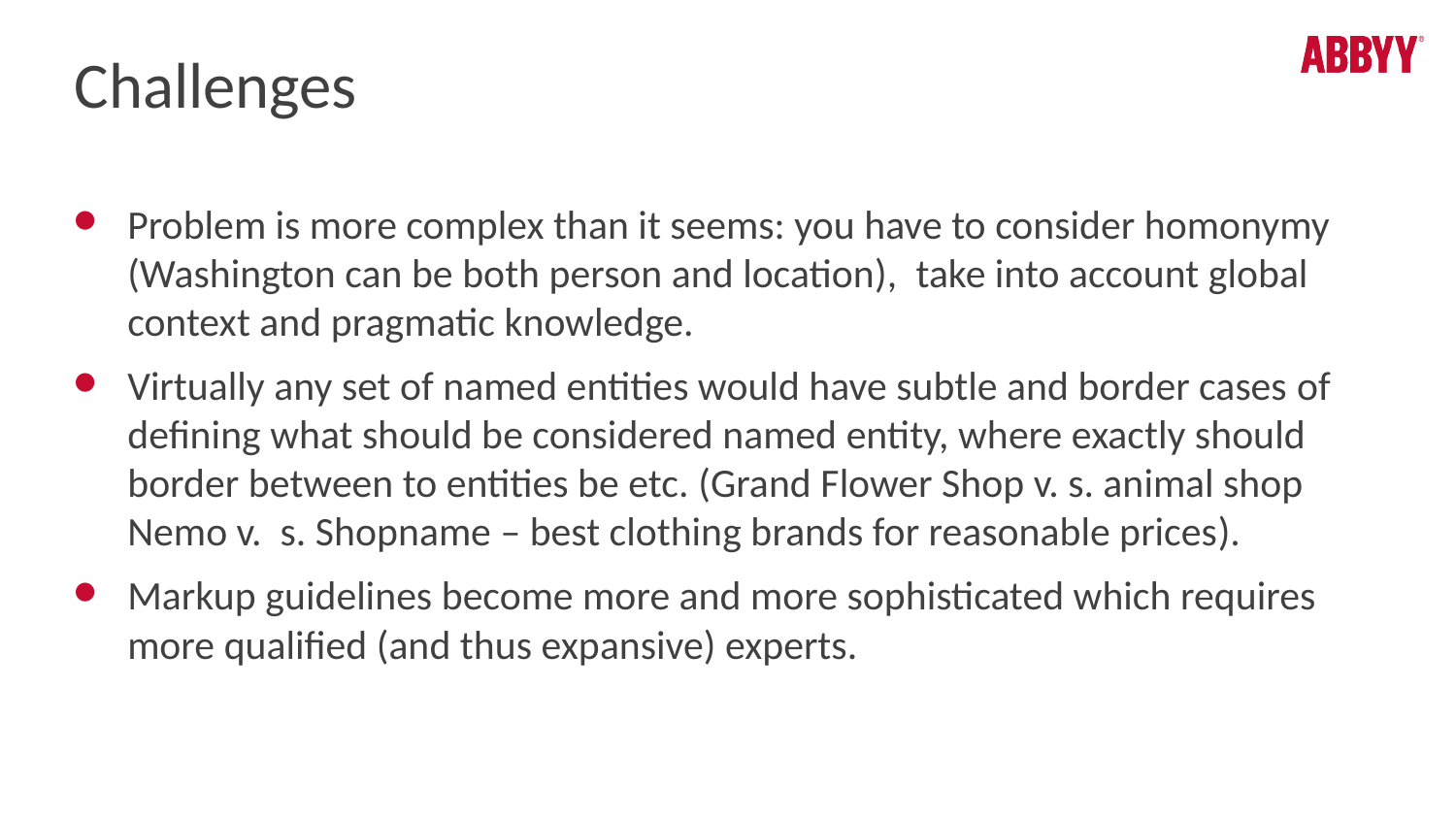

# Challenges
Problem is more complex than it seems: you have to consider homonymy (Washington can be both person and location),  take into account global context and pragmatic knowledge.
Virtually any set of named entities would have subtle and border cases of defining what should be considered named entity, where exactly should border between to entities be etc. (Grand Flower Shop v. s. animal shop Nemo v.  s. Shopname – best clothing brands for reasonable prices).
Markup guidelines become more and more sophisticated which requires more qualified (and thus expansive) experts.